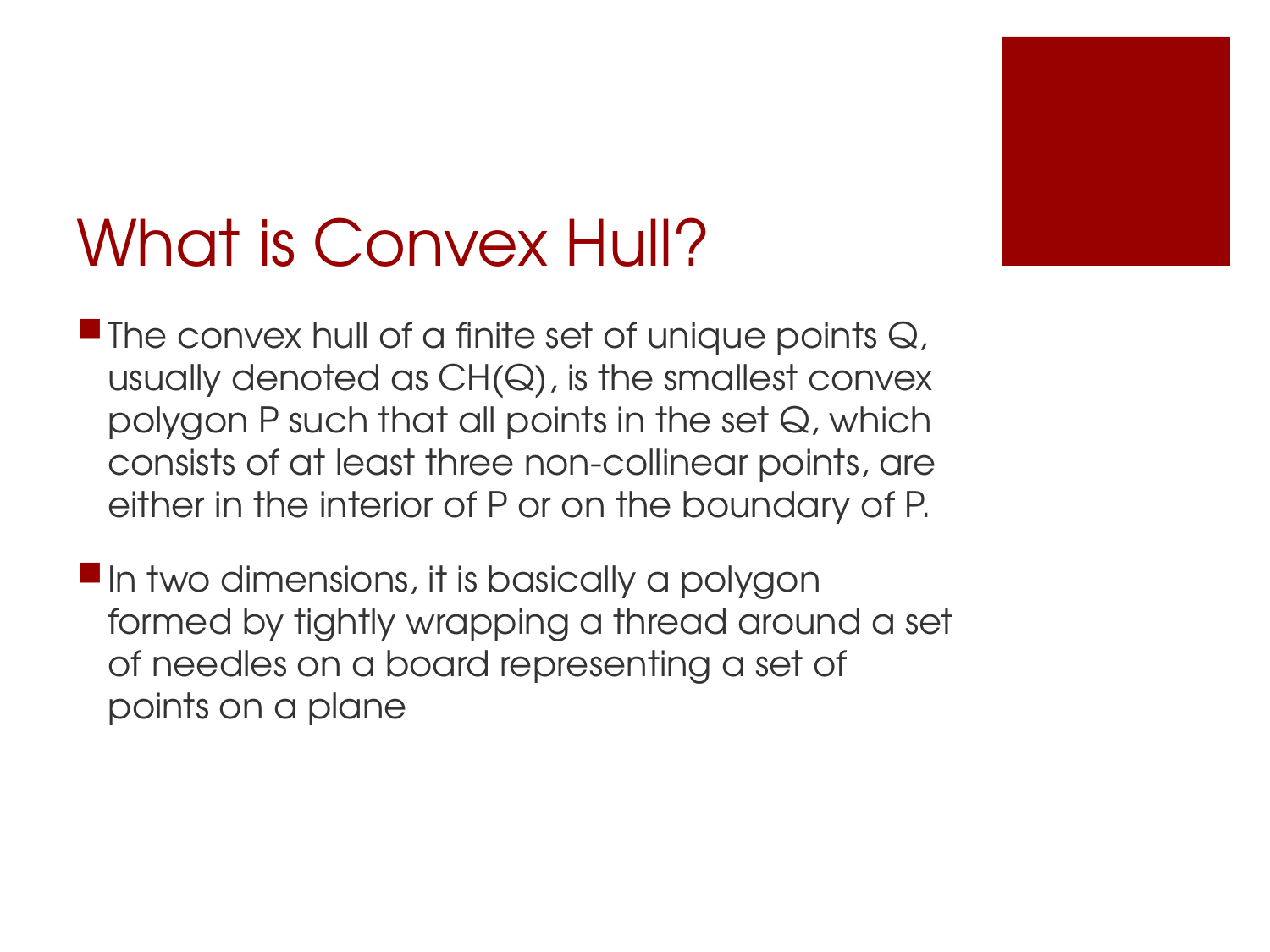

# What is Convex Hull?
The convex hull of a finite set of unique points Q, usually denoted as CH(Q), is the smallest convex polygon P such that all points in the set Q, which consists of at least three non-collinear points, are either in the interior of P or on the boundary of P.
In two dimensions, it is basically a polygon formed by tightly wrapping a thread around a set of needles on a board representing a set of points on a plane